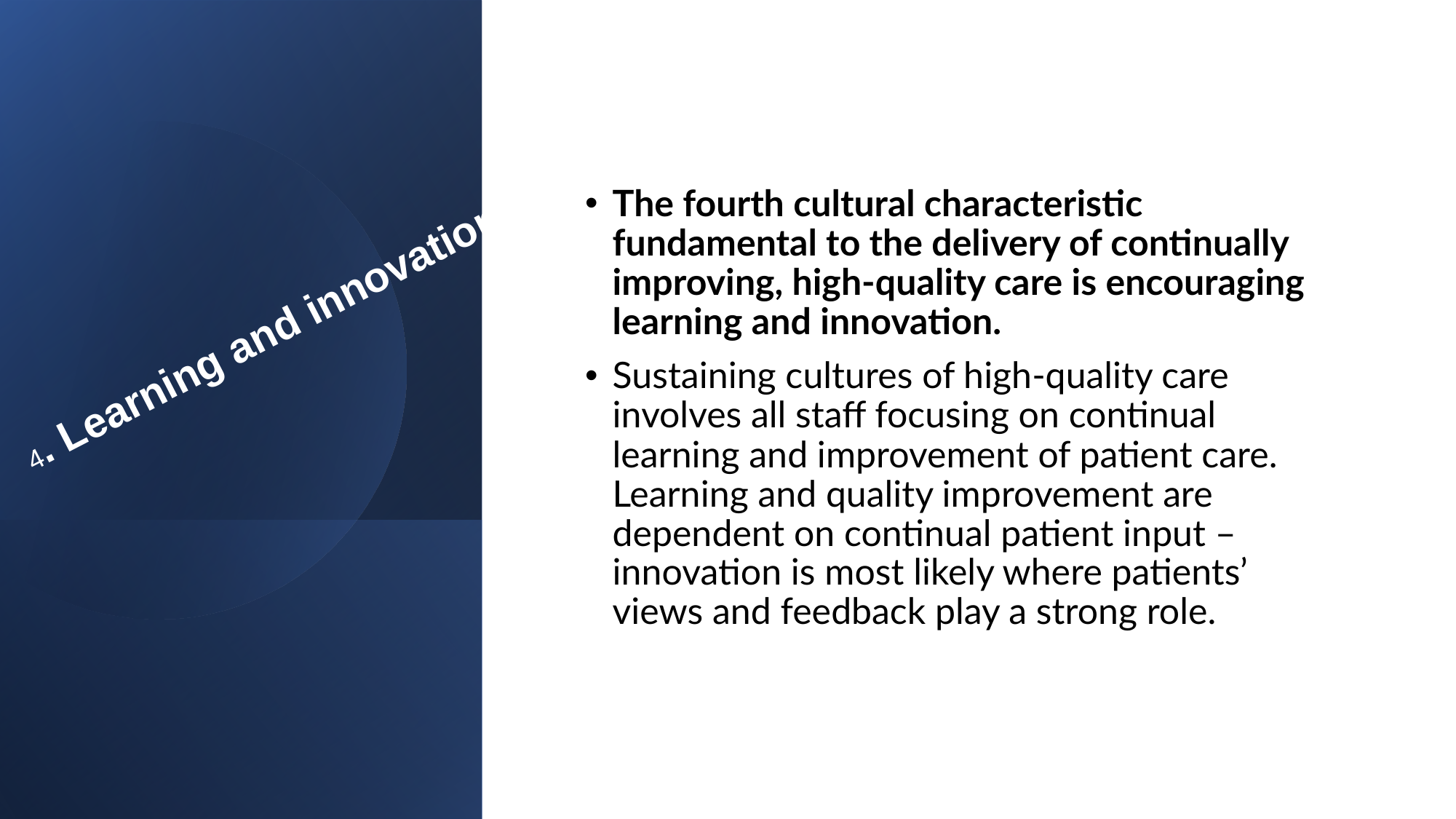

The fourth cultural characteristic fundamental to the delivery of continually improving, high-quality care is encouraging learning and innovation.
Sustaining cultures of high-quality care involves all staff focusing on continual learning and improvement of patient care. Learning and quality improvement are dependent on continual patient input – innovation is most likely where patients’ views and feedback play a strong role.

4. Learning and innovation